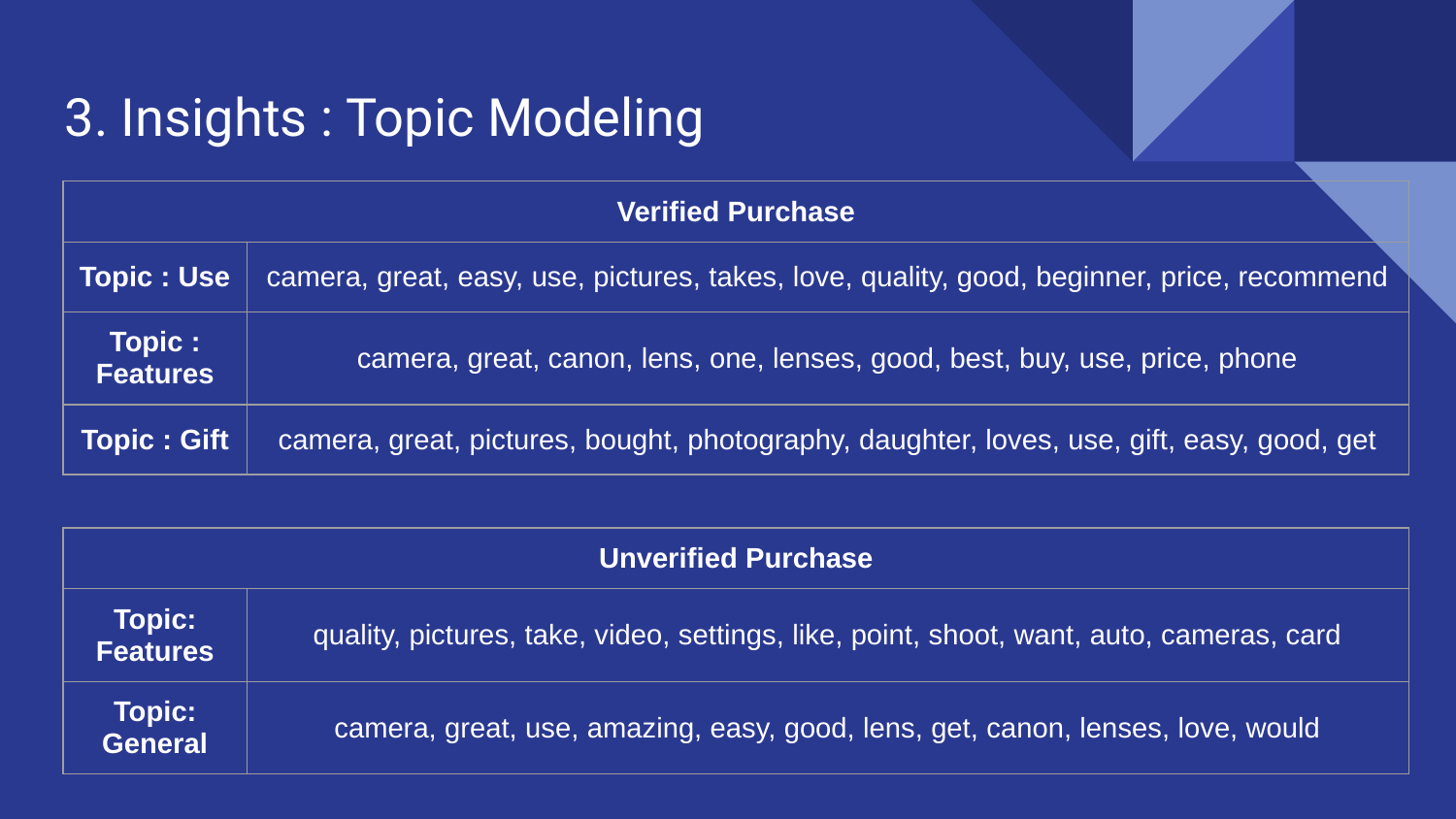

# 3. Insights : Topic Modeling
| Verified Purchase |  |  |  |  |  |  |  |  |  |  |
| --- | --- | --- | --- | --- | --- | --- | --- | --- | --- | --- |
| Topic : Use | camera, great, easy, use, pictures, takes, love, quality, good, beginner, price, recommend |  |  |  |  |  |  |  |  |  |
| Topic : Features | camera, great, canon, lens, one, lenses, good, best, buy, use, price, phone |  |  |  |  |  |  |  |  |  |
| Topic : Gift | camera, great, pictures, bought, photography, daughter, loves, use, gift, easy, good, get |  |  |  |  |  |  |  |  |  |
| Unverified Purchase |  |  |  |  |  |  |  |  |  |  |
| --- | --- | --- | --- | --- | --- | --- | --- | --- | --- | --- |
| Topic: Features | quality, pictures, take, video, settings, like, point, shoot, want, auto, cameras, card |  |  |  |  |  |  |  |  |  |
| Topic: General | camera, great, use, amazing, easy, good, lens, get, canon, lenses, love, would |  |  |  |  |  |  |  |  |  |